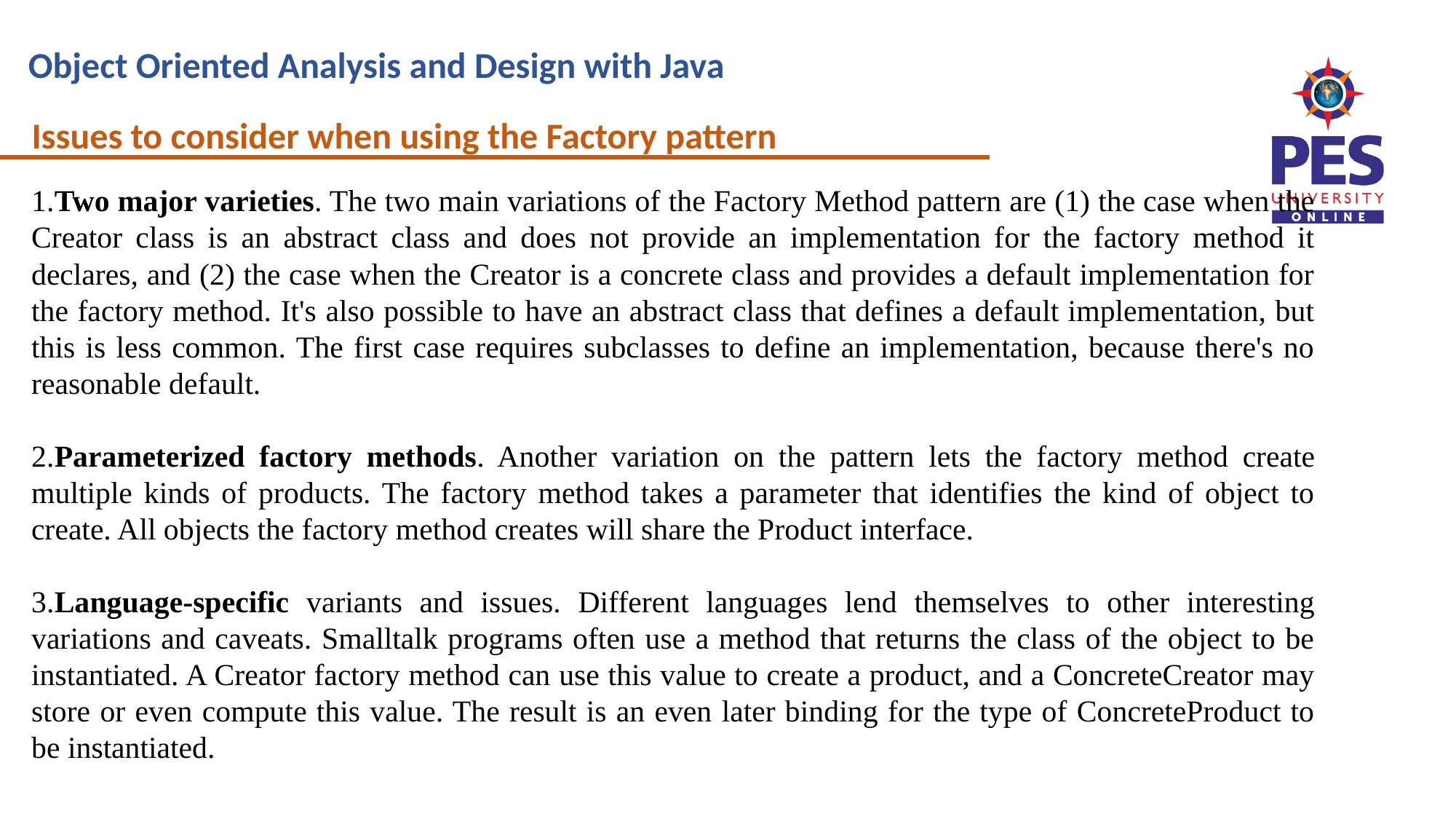

Issues to consider when using the Factory pattern
1.Two major varieties. The two main variations of the Factory Method pattern are (1) the case when the Creator class is an abstract class and does not provide an implementation for the factory method it declares, and (2) the case when the Creator is a concrete class and provides a default implementation for the factory method. It's also possible to have an abstract class that defines a default implementation, but this is less common. The first case requires subclasses to define an implementation, because there's no reasonable default.

2.Parameterized factory methods. Another variation on the pattern lets the factory method create multiple kinds of products. The factory method takes a parameter that identifies the kind of object to create. All objects the factory method creates will share the Product interface.

3.Language-specific variants and issues. Different languages lend themselves to other interesting variations and caveats. Smalltalk programs often use a method that returns the class of the object to be instantiated. A Creator factory method can use this value to create a product, and a ConcreteCreator may store or even compute this value. The result is an even later binding for the type of ConcreteProduct to be instantiated.